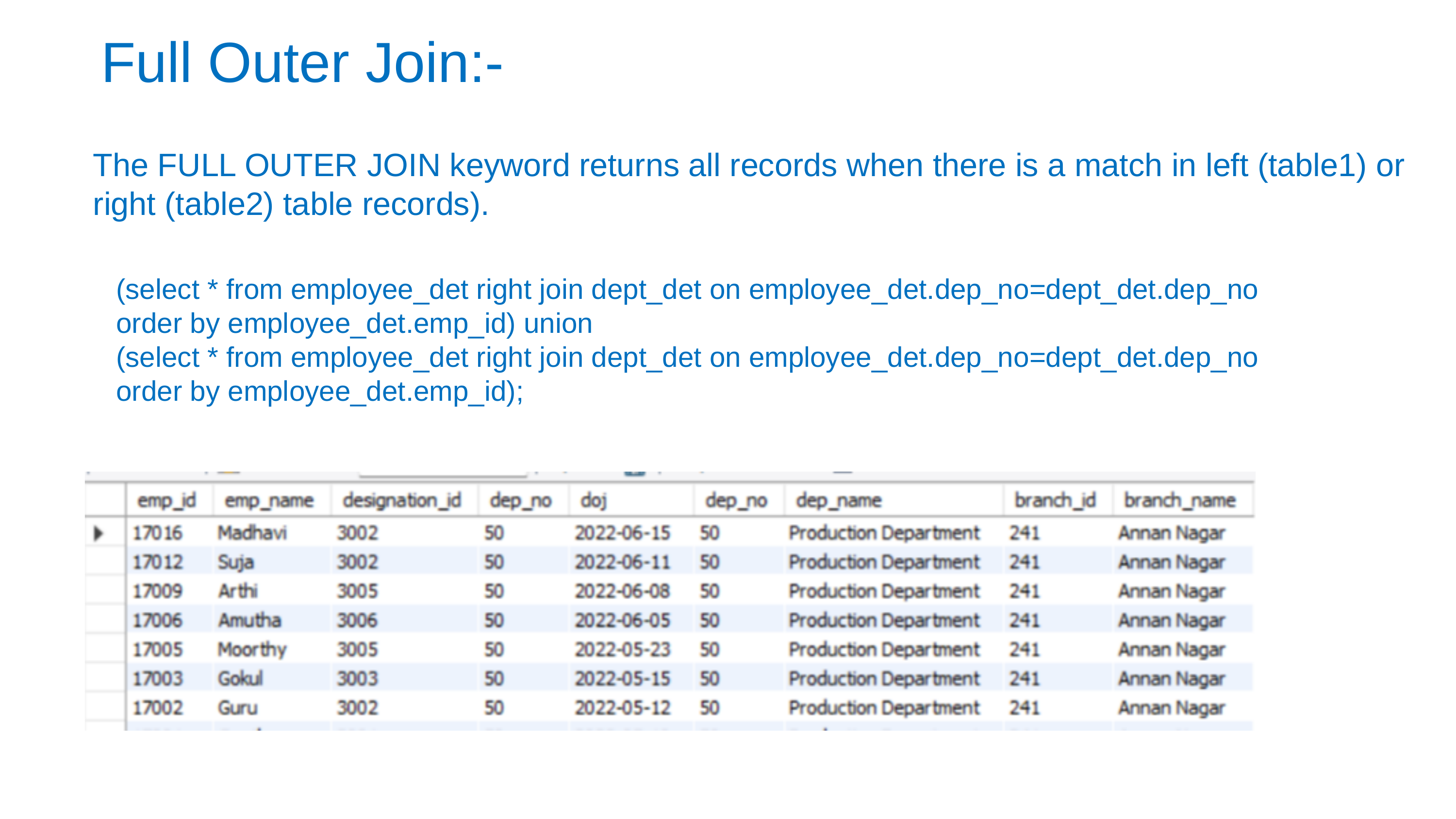

Full Outer Join:-
The FULL OUTER JOIN keyword returns all records when there is a match in left (table1) or right (table2) table records).
(select * from employee_det right join dept_det on employee_det.dep_no=dept_det.dep_no order by employee_det.emp_id) union
(select * from employee_det right join dept_det on employee_det.dep_no=dept_det.dep_no order by employee_det.emp_id);